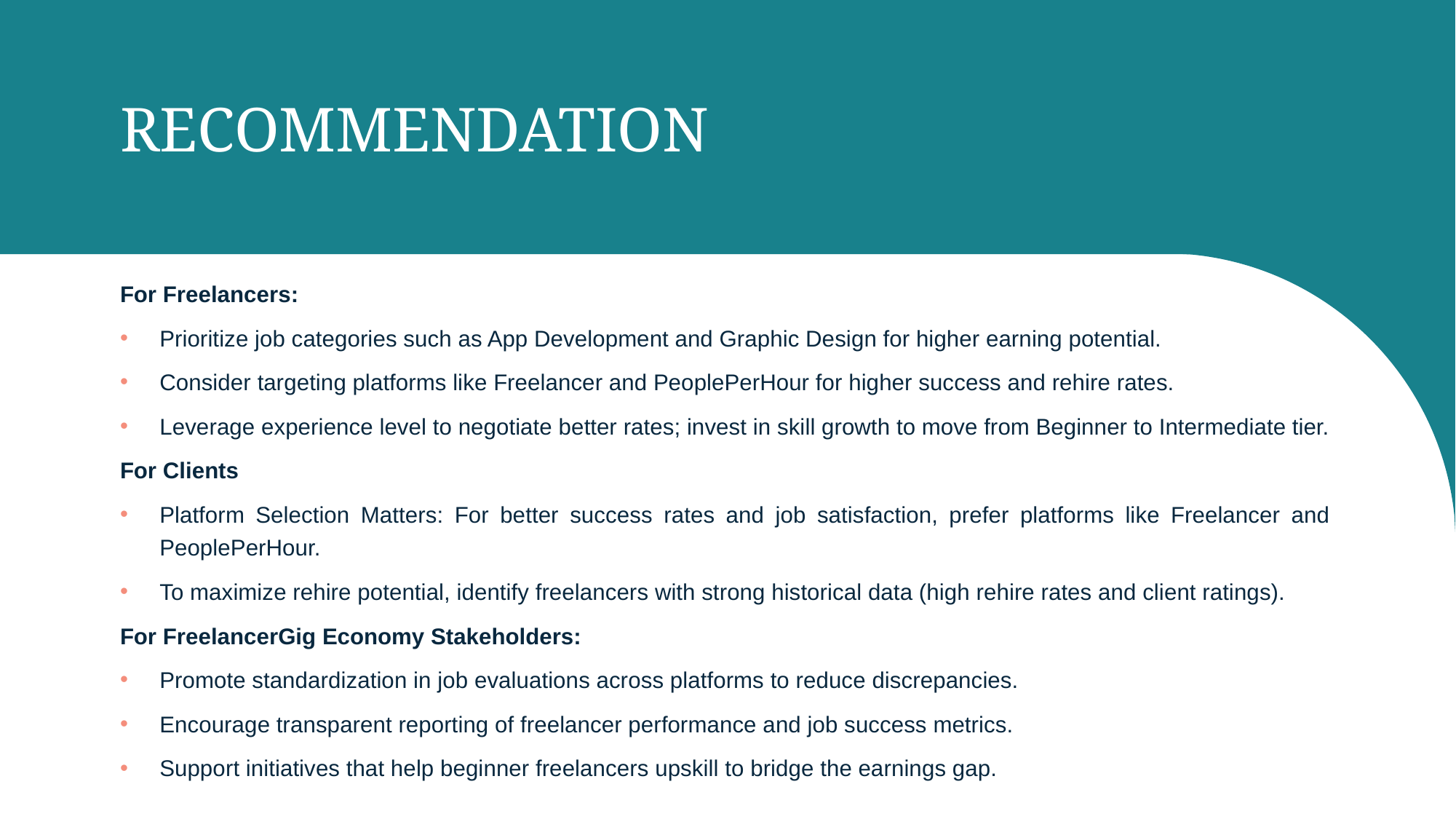

# RECOMMENDATION
For Freelancers:
Prioritize job categories such as App Development and Graphic Design for higher earning potential.
Consider targeting platforms like Freelancer and PeoplePerHour for higher success and rehire rates.
Leverage experience level to negotiate better rates; invest in skill growth to move from Beginner to Intermediate tier.
For Clients
Platform Selection Matters: For better success rates and job satisfaction, prefer platforms like Freelancer and PeoplePerHour.
To maximize rehire potential, identify freelancers with strong historical data (high rehire rates and client ratings).
For FreelancerGig Economy Stakeholders:
Promote standardization in job evaluations across platforms to reduce discrepancies.
Encourage transparent reporting of freelancer performance and job success metrics.
Support initiatives that help beginner freelancers upskill to bridge the earnings gap.

2/8/20XX
14